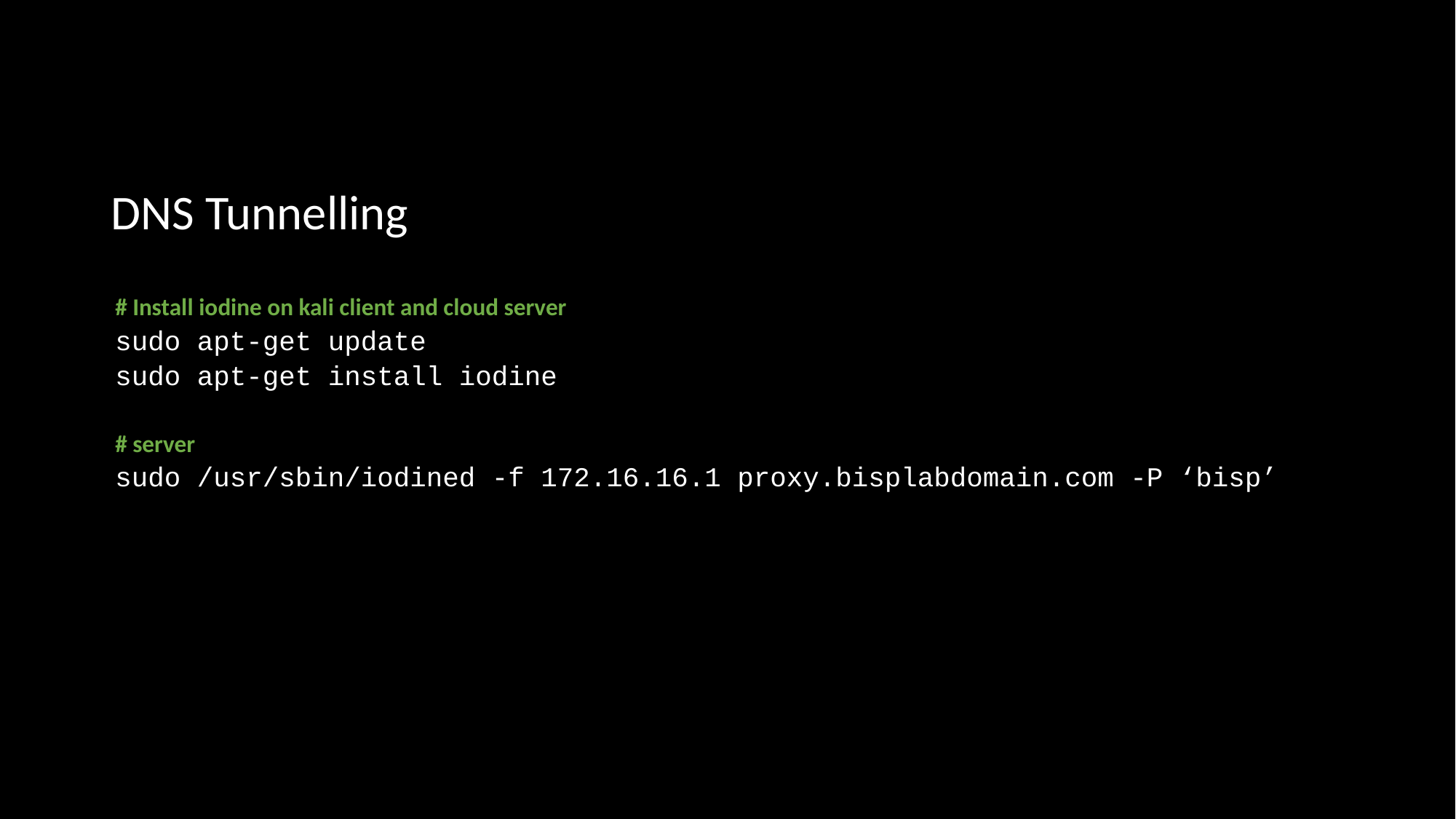

# DNS Tunnelling
# Install iodine on kali client and cloud server
sudo apt-get update
sudo apt-get install iodine

# server
sudo /usr/sbin/iodined -f 172.16.16.1 proxy.bisplabdomain.com -P ‘bisp’